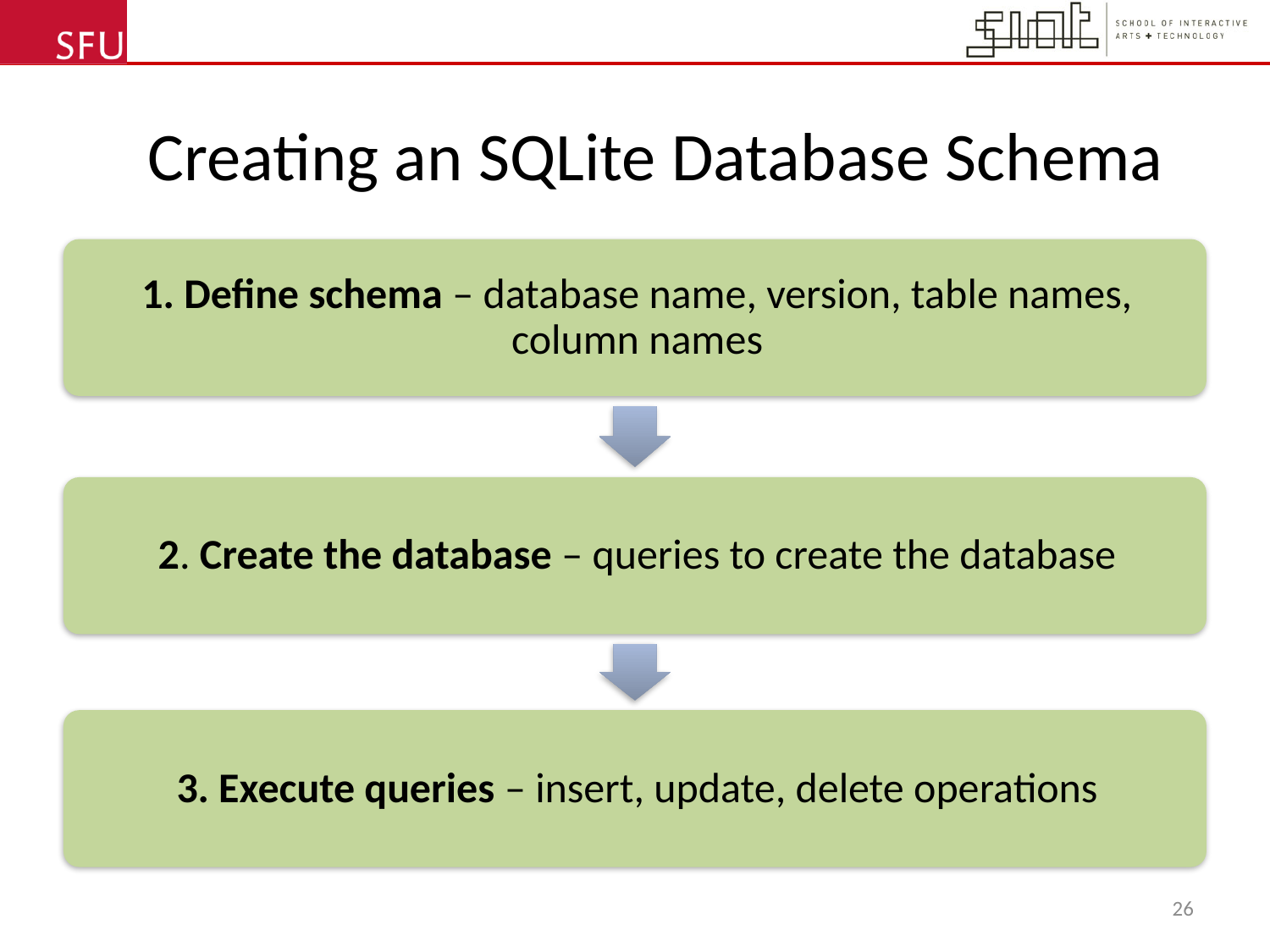

# Creating an SQLite Database Schema
1. Define schema – database name, version, table names, column names

2. Create the database – queries to create the database

3. Execute queries – insert, update, delete operations
26